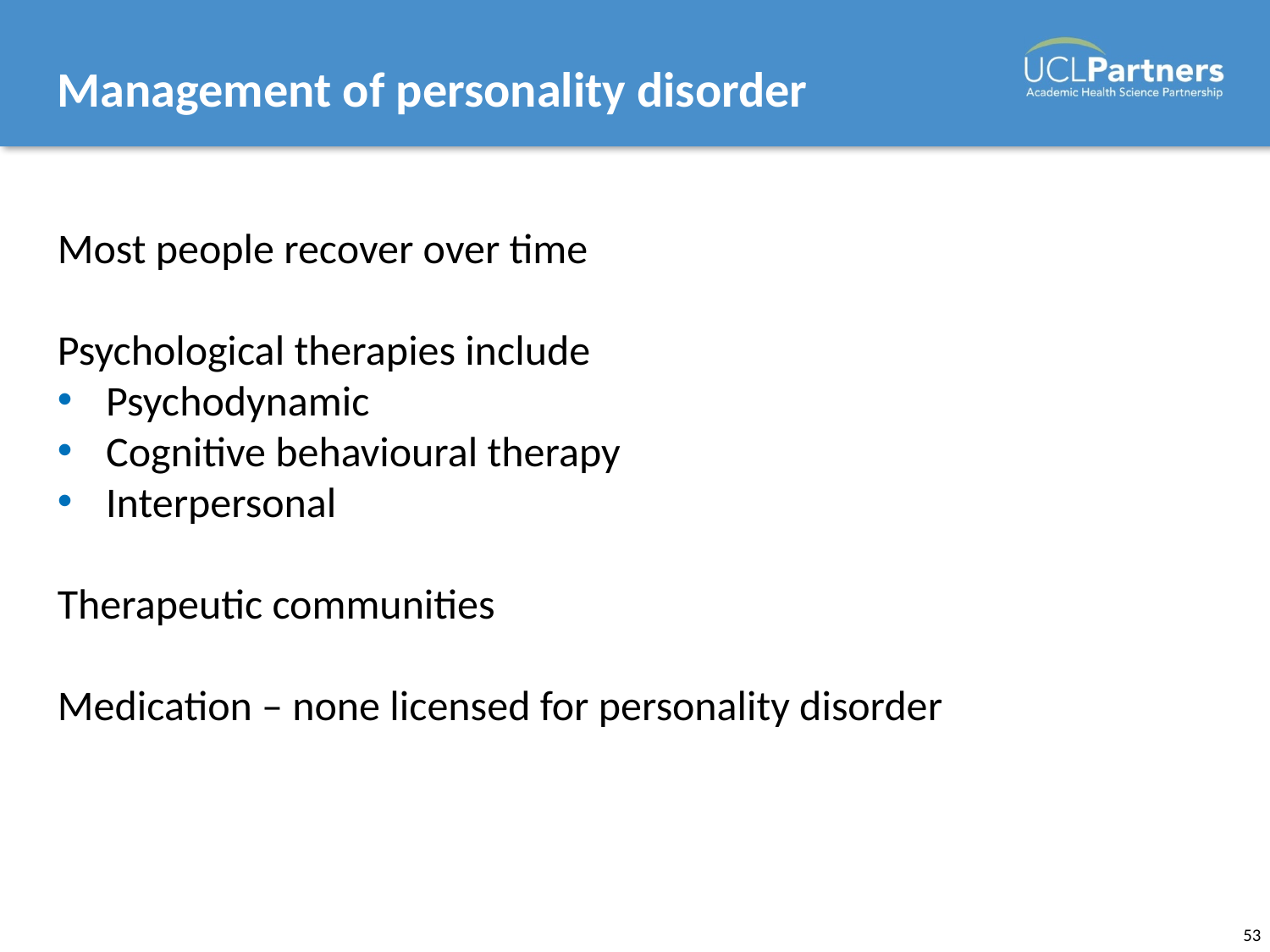

# Management of personality disorder
Most people recover over time

Psychological therapies include
Psychodynamic
Cognitive behavioural therapy
Interpersonal

Therapeutic communities

Medication – none licensed for personality disorder

53